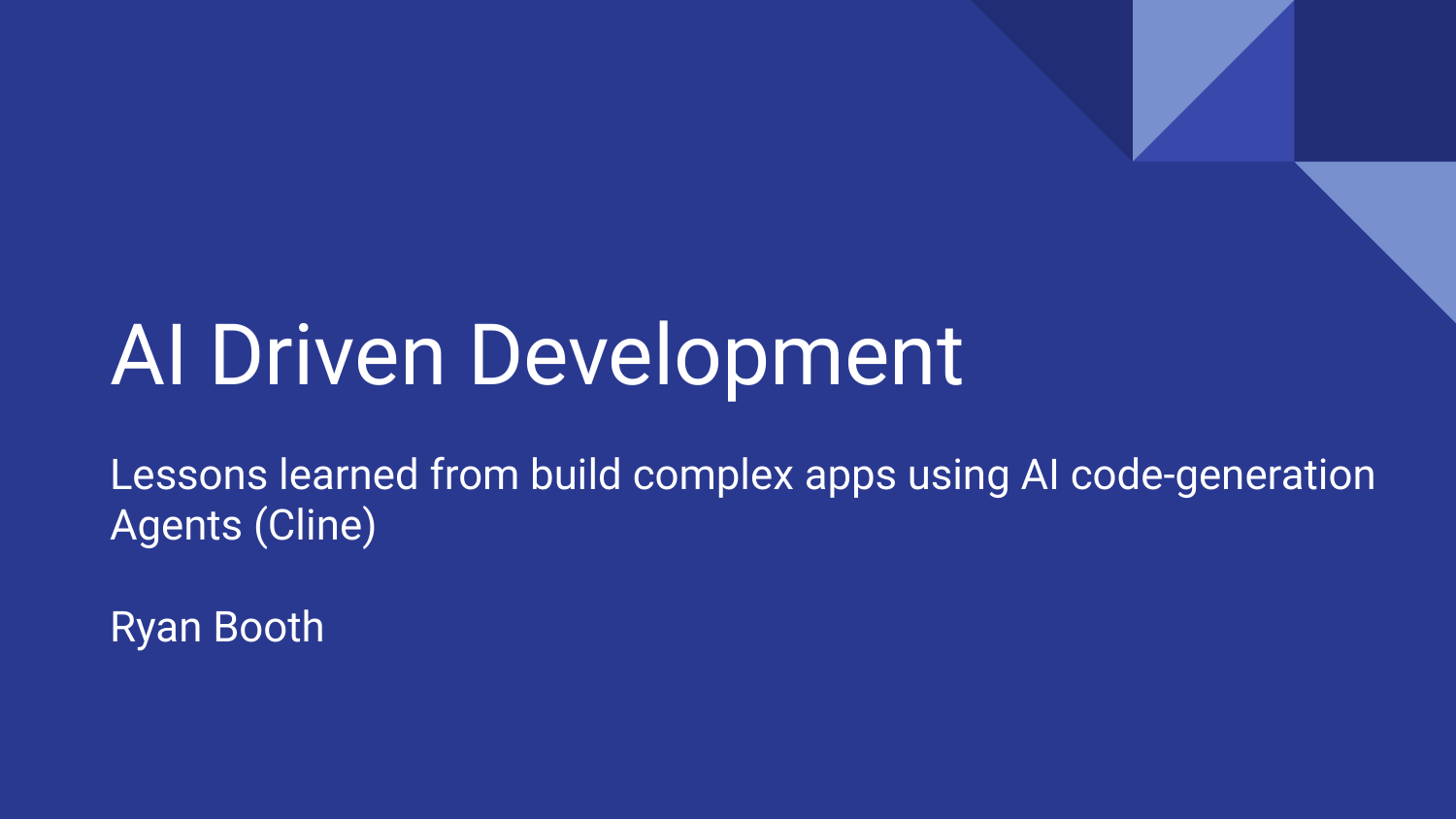

# AI Driven Development
Lessons learned from build complex apps using AI code-generation Agents (Cline)

Ryan Booth